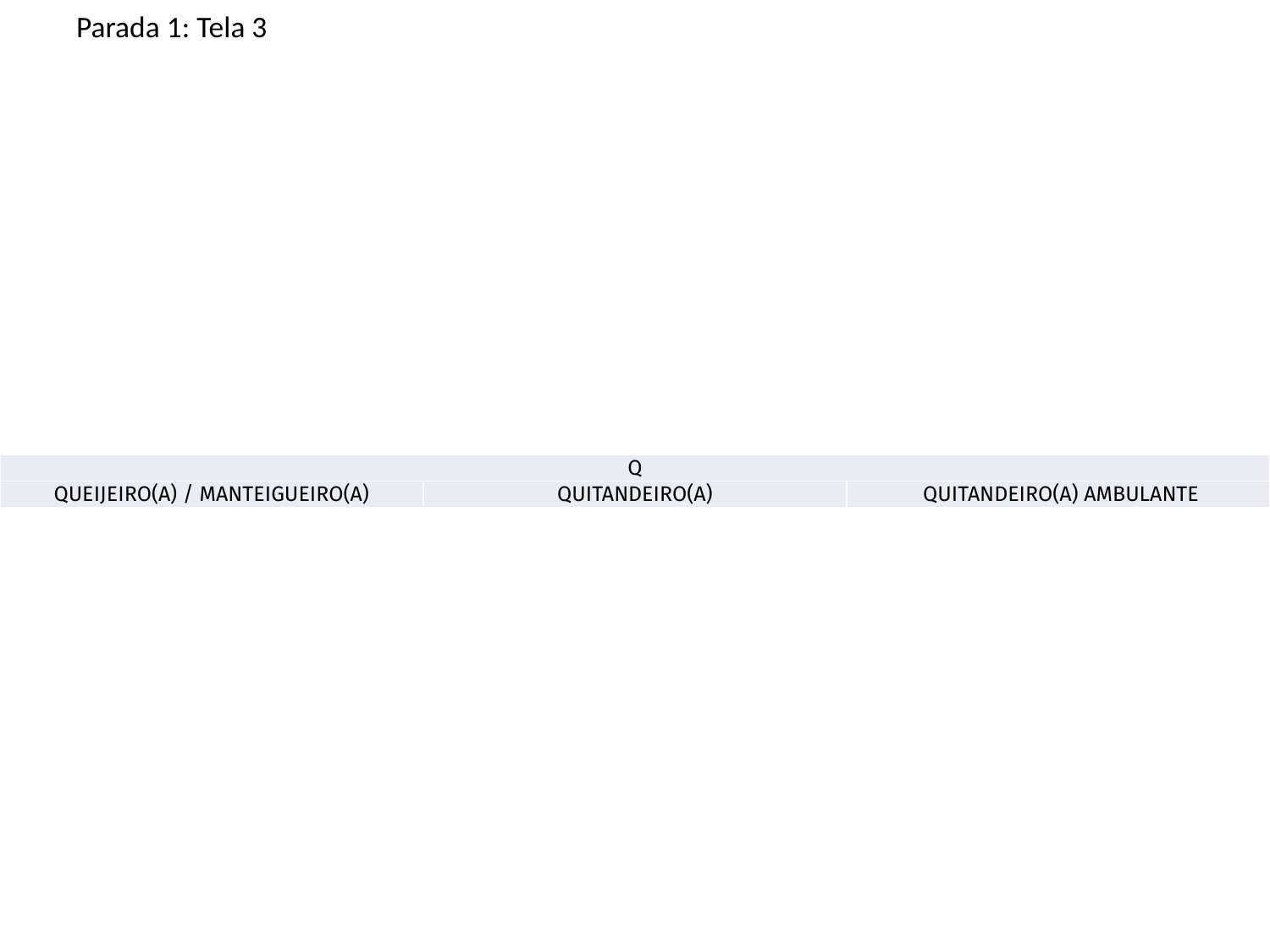

Parada 1: Tela 3
| Q |  |  |
| --- | --- | --- |
| QUEIJEIRO(A) / MANTEIGUEIRO(A) | QUITANDEIRO(A) | QUITANDEIRO(A) AMBULANTE |